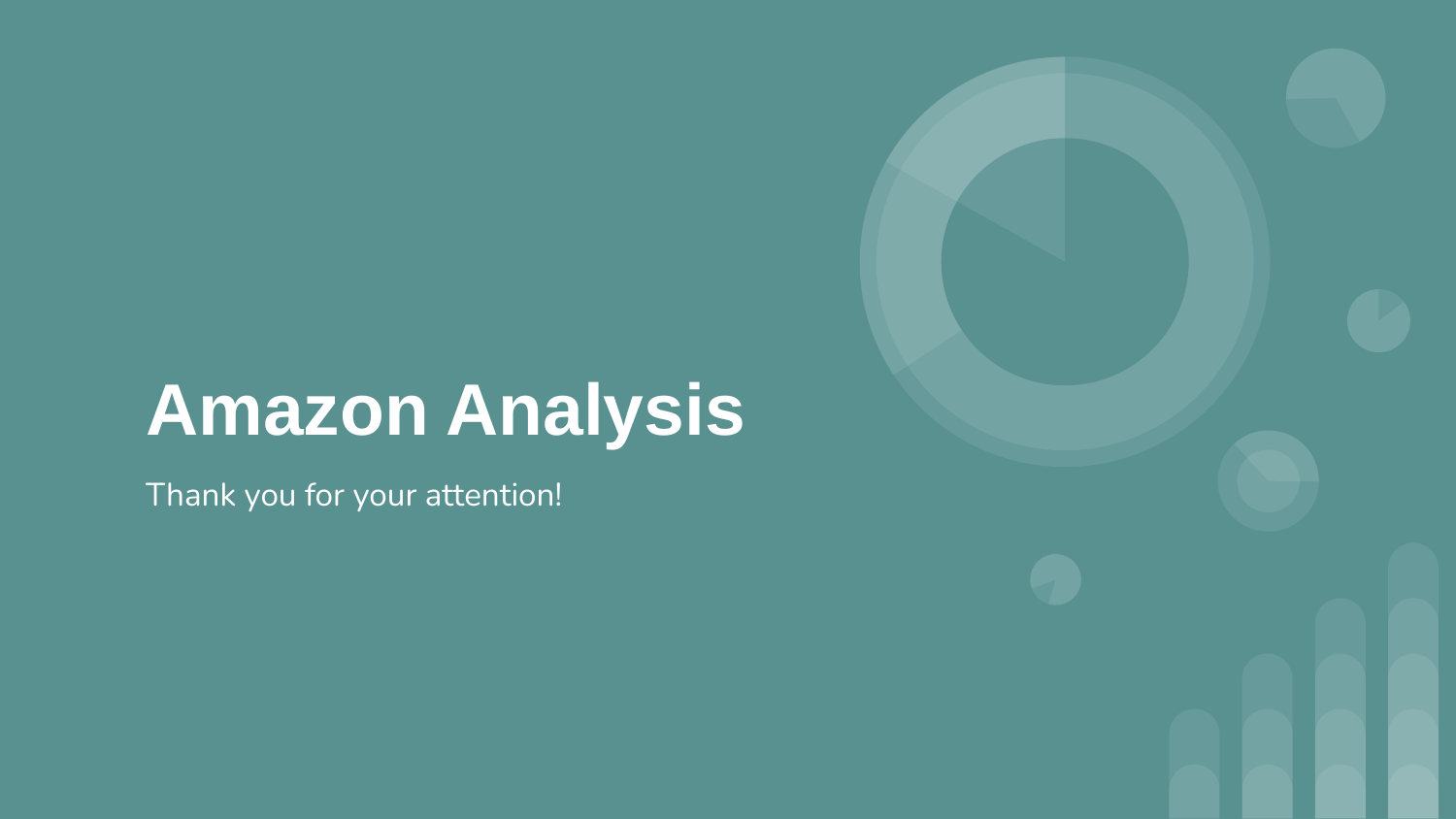

# Amazon Analysis
Thank you for your attention!